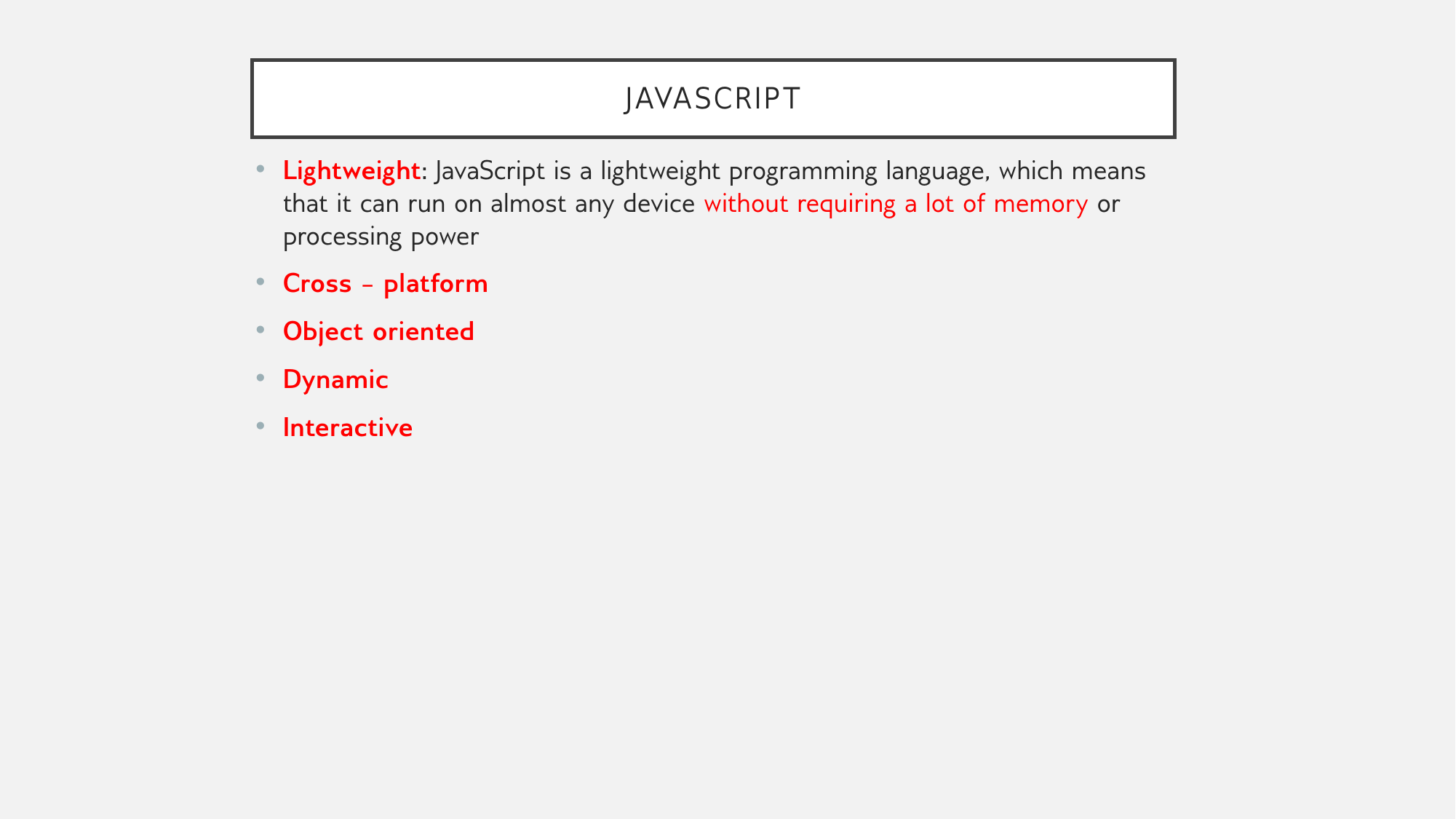

# JAVASCRIPT
Lightweight: JavaScript is a lightweight programming language, which means that it can run on almost any device without requiring a lot of memory or processing power
Cross – platform
Object oriented
Dynamic
Interactive